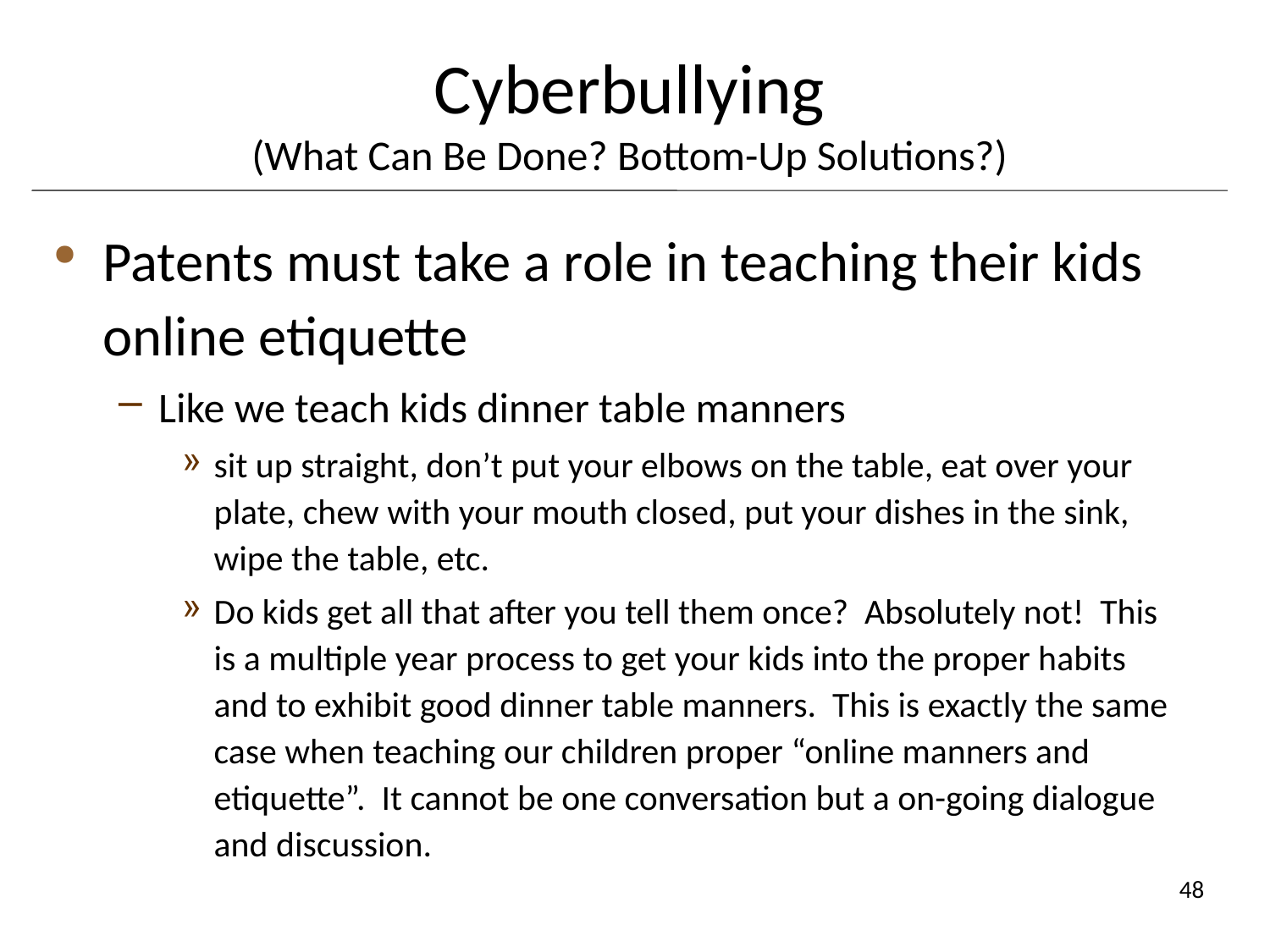

# Cyberbullying (What Can Be Done? Bottom-Up Solutions?)
Patents must take a role in teaching their kids online etiquette
Like we teach kids dinner table manners
sit up straight, don’t put your elbows on the table, eat over your plate, chew with your mouth closed, put your dishes in the sink, wipe the table, etc.
Do kids get all that after you tell them once?  Absolutely not!  This is a multiple year process to get your kids into the proper habits and to exhibit good dinner table manners.  This is exactly the same case when teaching our children proper “online manners and etiquette”.  It cannot be one conversation but a on-going dialogue and discussion.
48